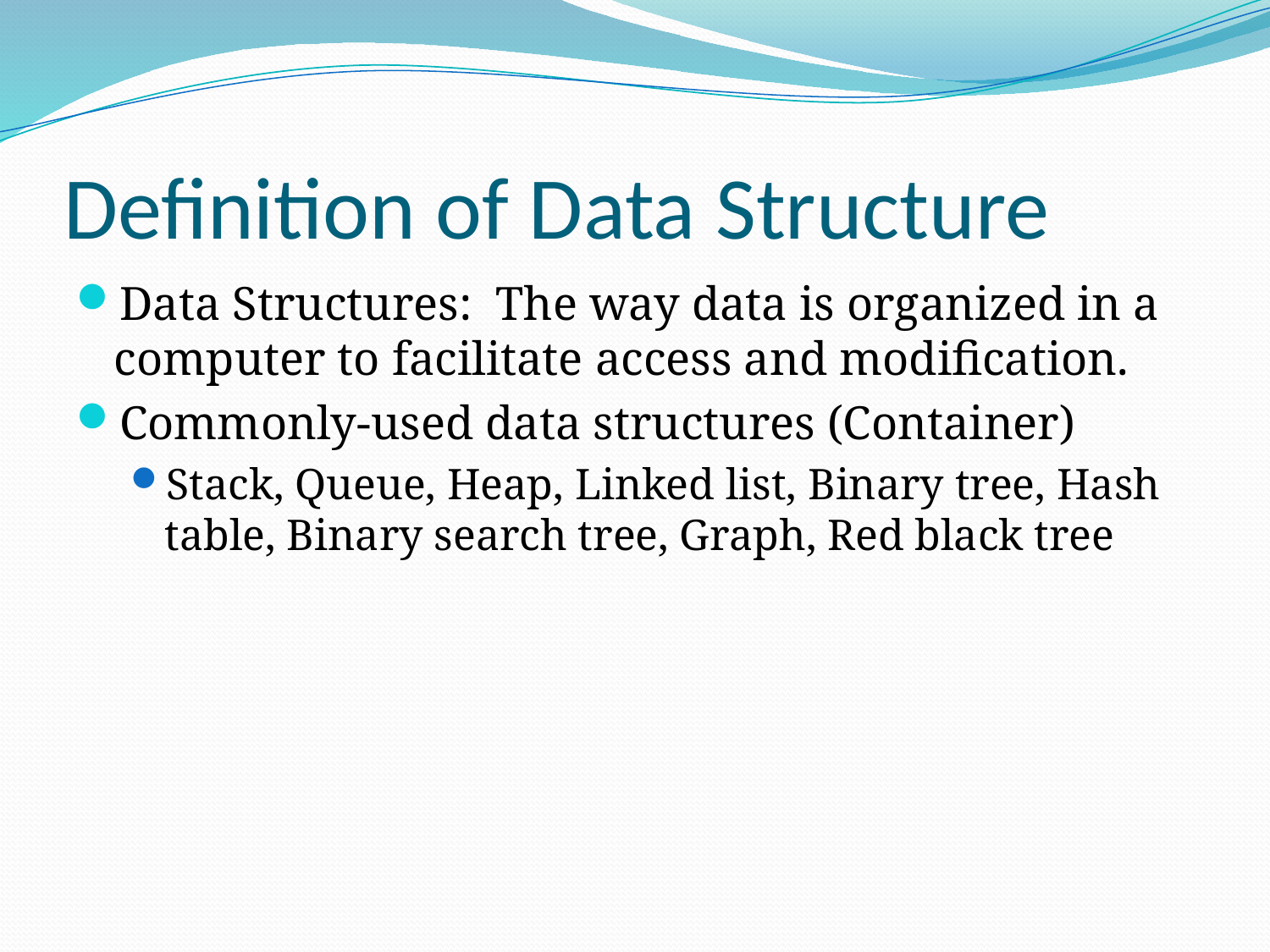

# Definition of Data Structure
Data Structures:  The way data is organized in a computer to facilitate access and modification.
Commonly-used data structures (Container)
Stack, Queue, Heap, Linked list, Binary tree, Hash table, Binary search tree, Graph, Red black tree